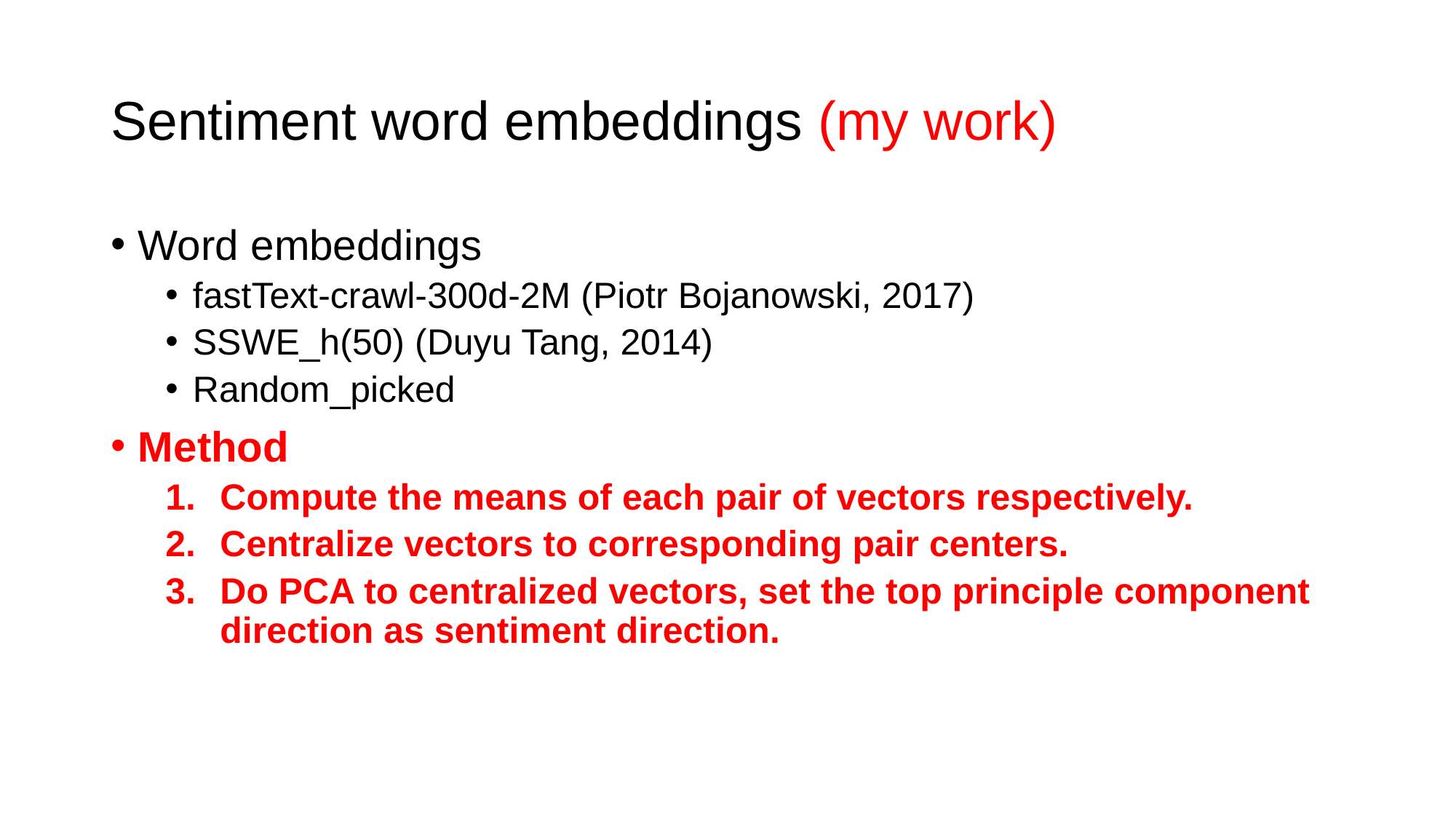

# Sentiment word embeddings (my work)
Word embeddings
fastText-crawl-300d-2M (Piotr Bojanowski, 2017)
SSWE_h(50) (Duyu Tang, 2014)
Random_picked
Method
Compute the means of each pair of vectors respectively.
Centralize vectors to corresponding pair centers.
Do PCA to centralized vectors, set the top principle component direction as sentiment direction.